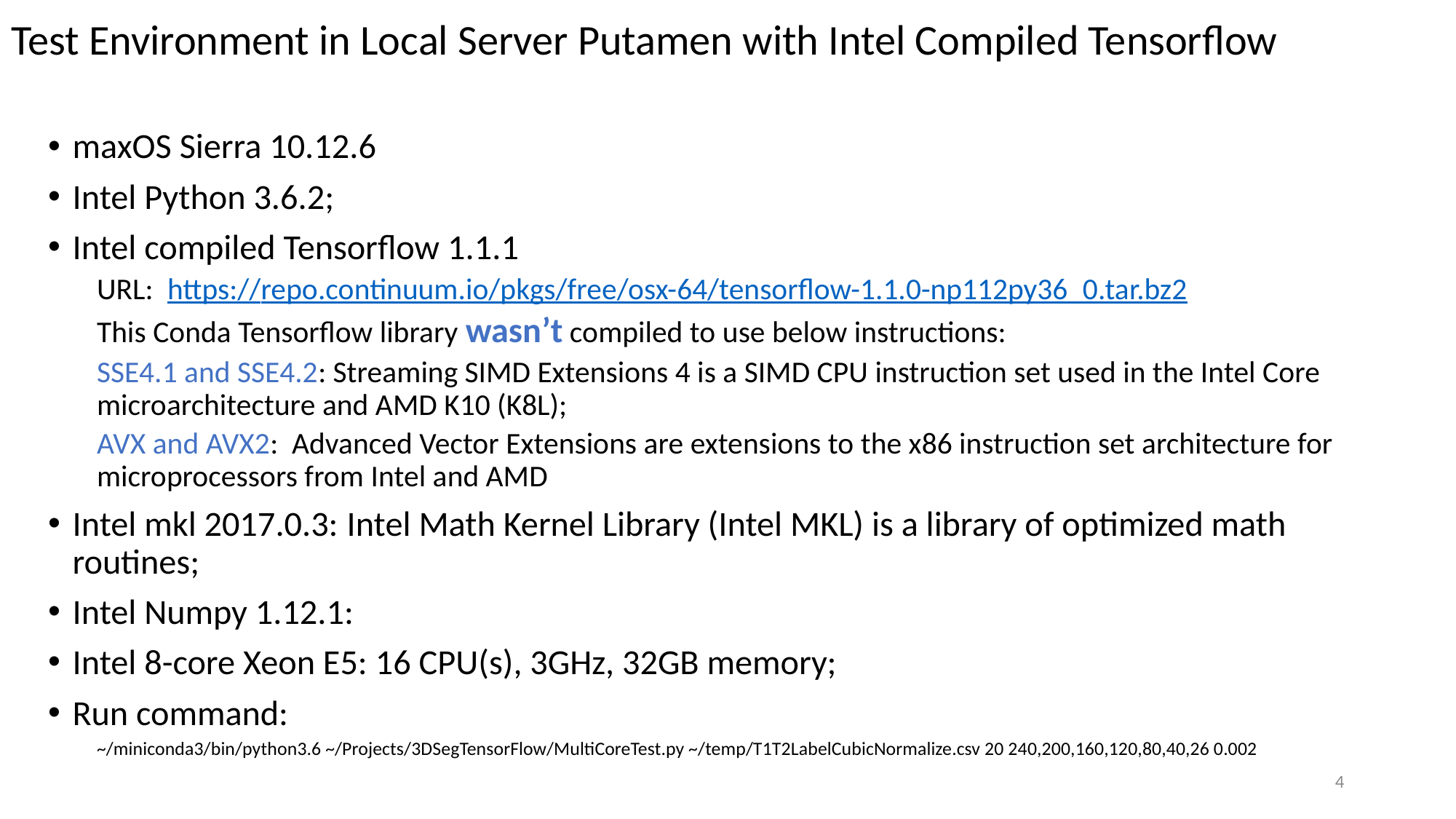

# Test Environment in Local Server Putamen with Intel Compiled Tensorflow
maxOS Sierra 10.12.6
Intel Python 3.6.2;
Intel compiled Tensorflow 1.1.1
URL:  https://repo.continuum.io/pkgs/free/osx-64/tensorflow-1.1.0-np112py36_0.tar.bz2
This Conda Tensorflow library wasn’t compiled to use below instructions:
SSE4.1 and SSE4.2: Streaming SIMD Extensions 4 is a SIMD CPU instruction set used in the Intel Core microarchitecture and AMD K10 (K8L);
AVX and AVX2:  Advanced Vector Extensions are extensions to the x86 instruction set architecture for microprocessors from Intel and AMD
Intel mkl 2017.0.3: Intel Math Kernel Library (Intel MKL) is a library of optimized math routines;
Intel Numpy 1.12.1:
Intel 8-core Xeon E5: 16 CPU(s), 3GHz, 32GB memory;
Run command:
~/miniconda3/bin/python3.6 ~/Projects/3DSegTensorFlow/MultiCoreTest.py ~/temp/T1T2LabelCubicNormalize.csv 20 240,200,160,120,80,40,26 0.002

4